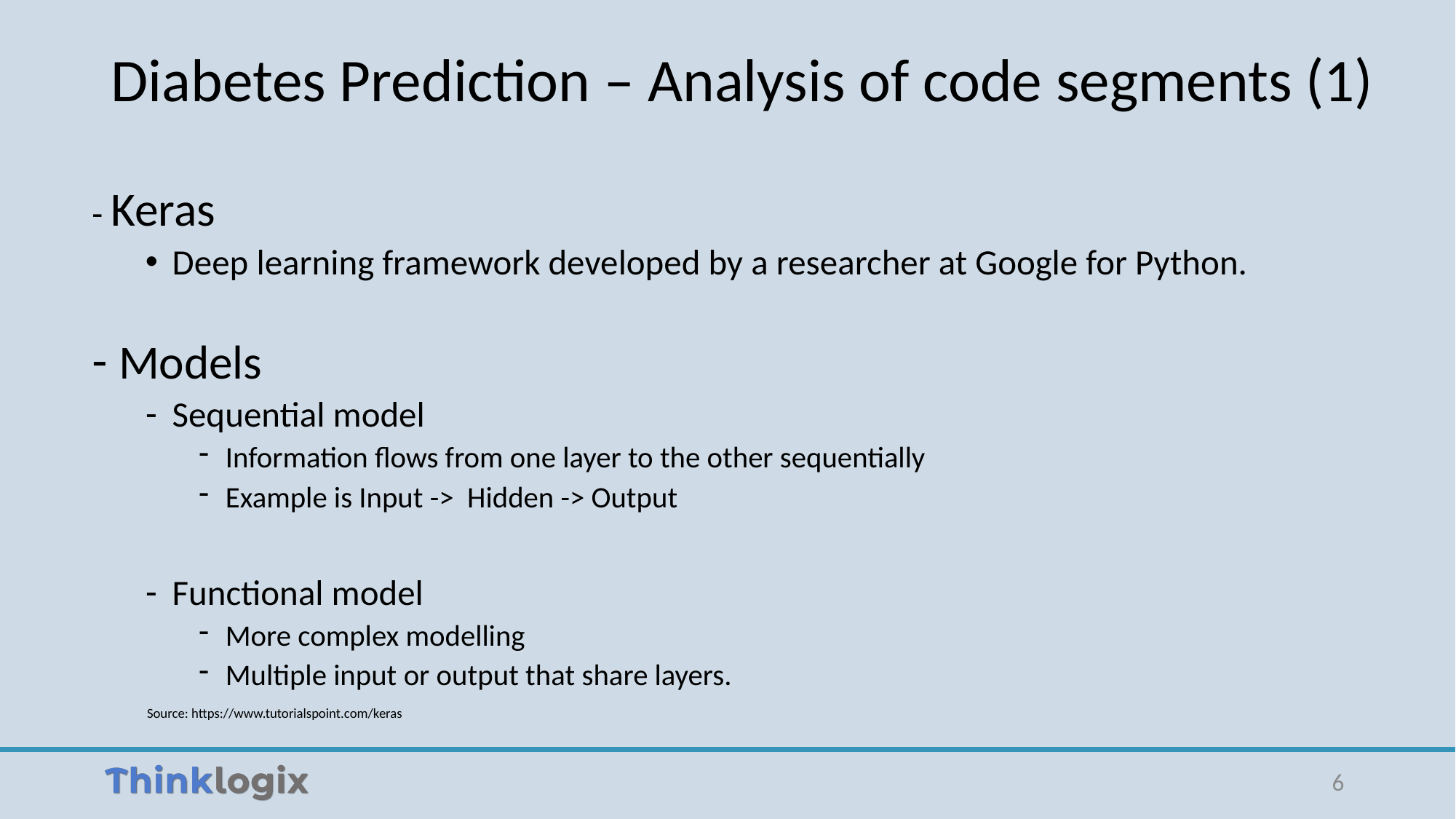

# Diabetes Prediction – Analysis of code segments (1)
- Keras
Deep learning framework developed by a researcher at Google for Python.

Models
Sequential model
Information flows from one layer to the other sequentially
Example is Input ->  Hidden -> Output

Functional model
More complex modelling
Multiple input or output that share layers.

Source: https://www.tutorialspoint.com/keras
6